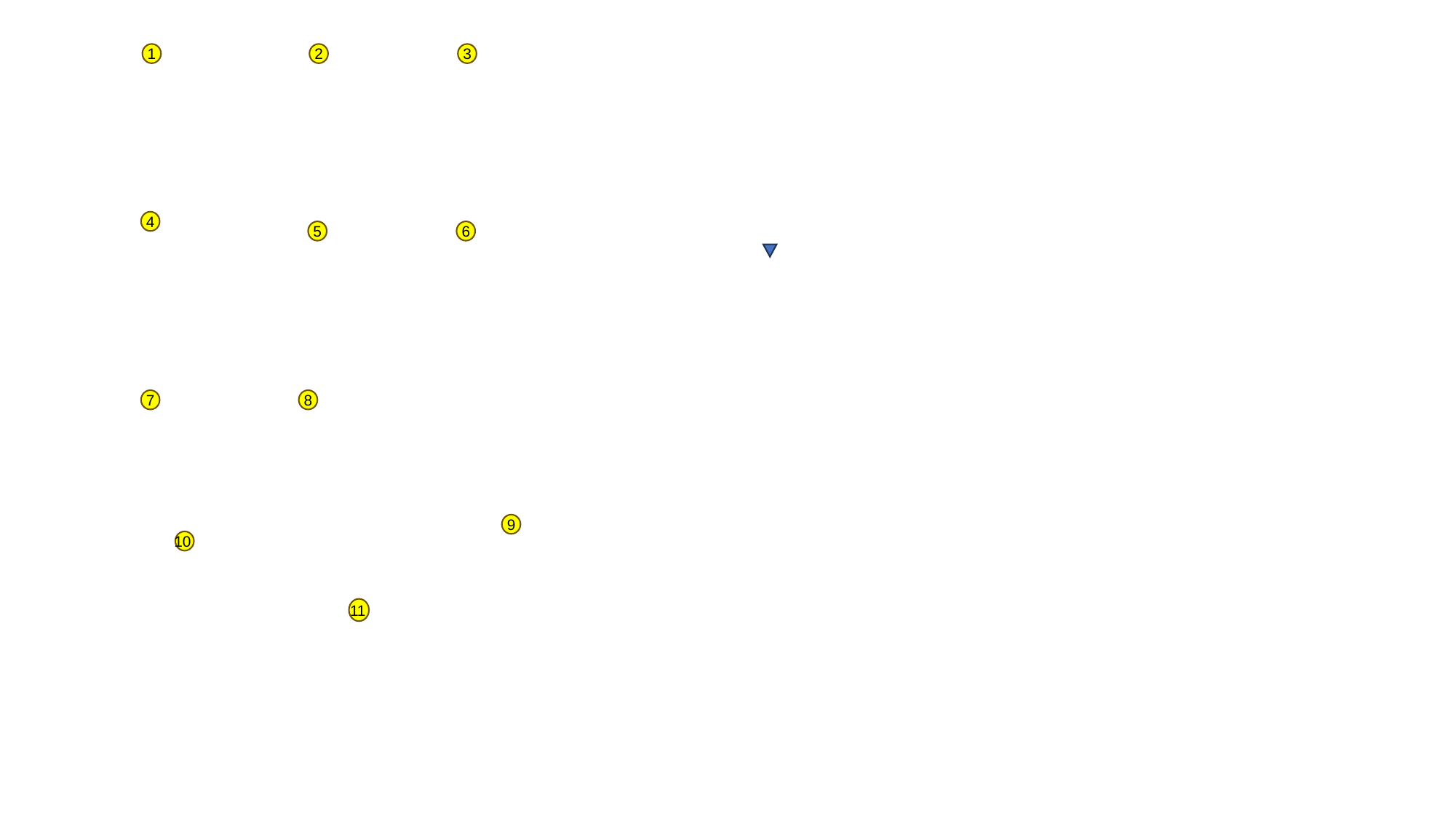

2
3
1
4
5
6

7
8
9
10

11